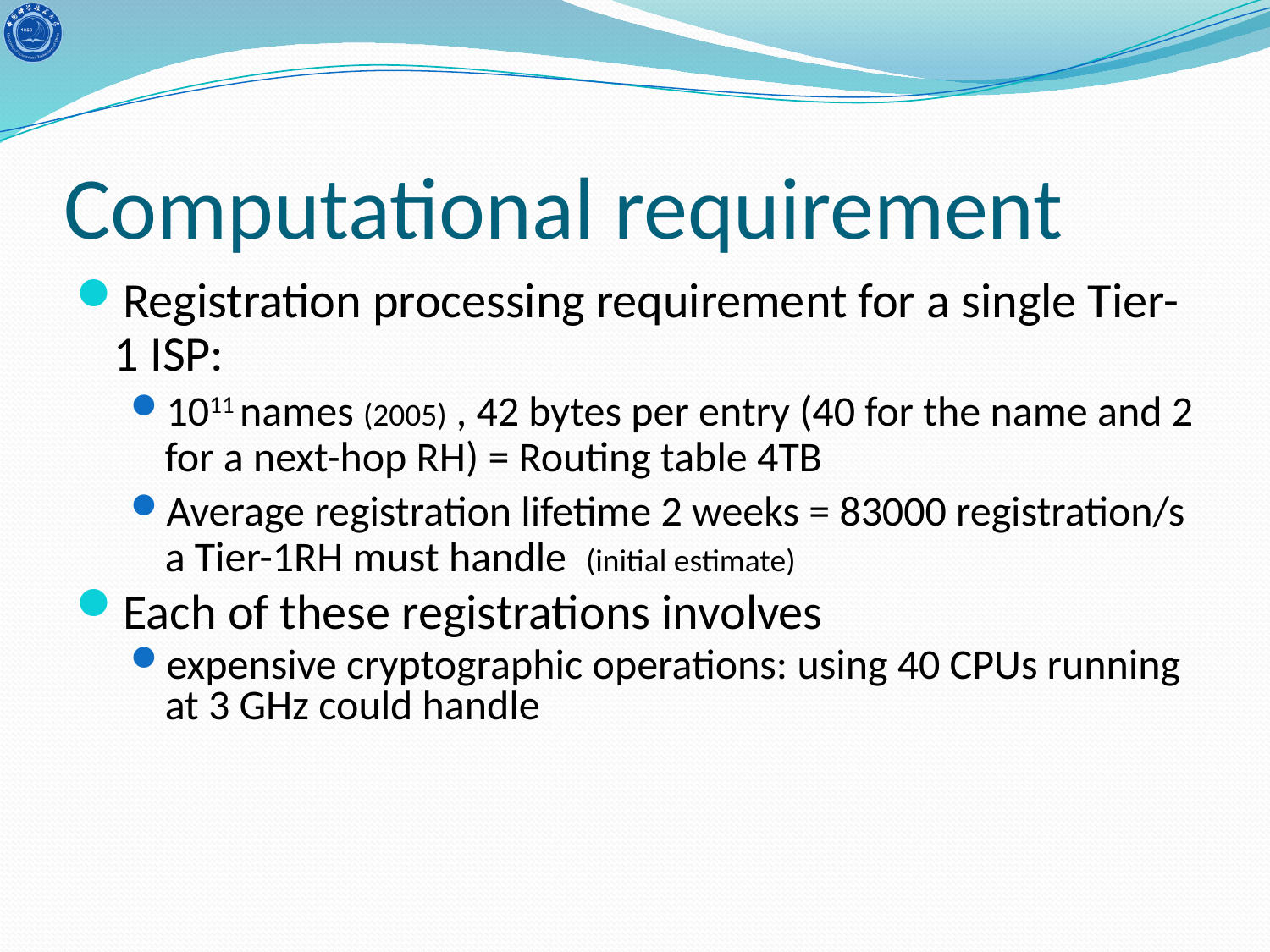

# Computational requirement
Registration processing requirement for a single Tier-1 ISP:
1011 names (2005) , 42 bytes per entry (40 for the name and 2 for a next-hop RH) = Routing table 4TB
Average registration lifetime 2 weeks = 83000 registration/s a Tier-1RH must handle  (initial estimate)
Each of these registrations involves
expensive cryptographic operations: using 40 CPUs running at 3 GHz could handle